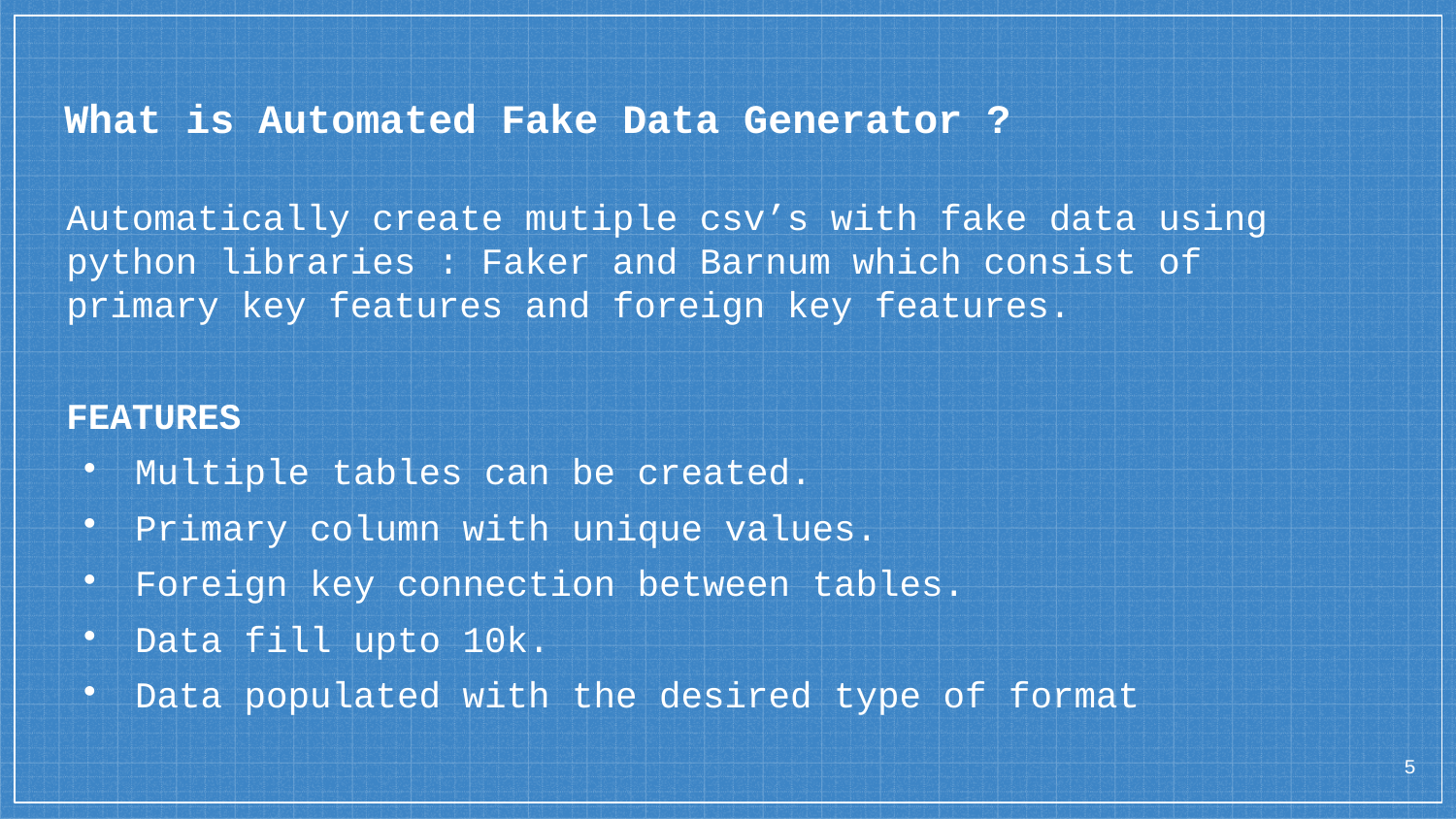

# What is Automated Fake Data Generator ?
Automatically create mutiple csv’s with fake data using python libraries : Faker and Barnum which consist of primary key features and foreign key features.

FEATURES
Multiple tables can be created.
Primary column with unique values.
Foreign key connection between tables.
Data fill upto 10k.
Data populated with the desired type of format

5